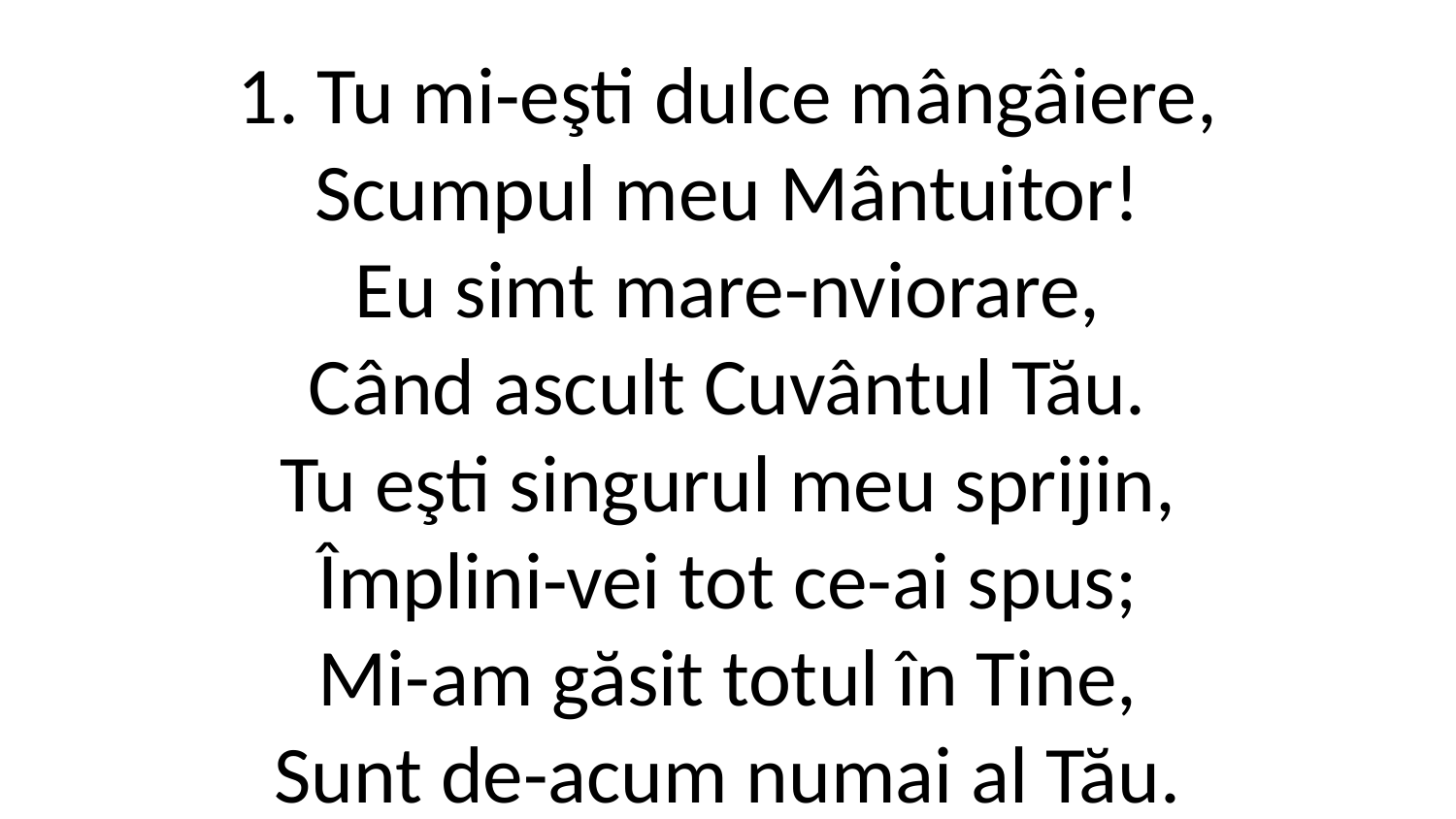

1. Tu mi-eşti dulce mângâiere,
Scumpul meu Mântuitor!
Eu simt mare-nviorare,
Când ascult Cuvântul Tău.
Tu eşti singurul meu sprijin,
Împlini-vei tot ce-ai spus;
Mi-am găsit totul în Tine,
Sunt de-acum numai al Tău.